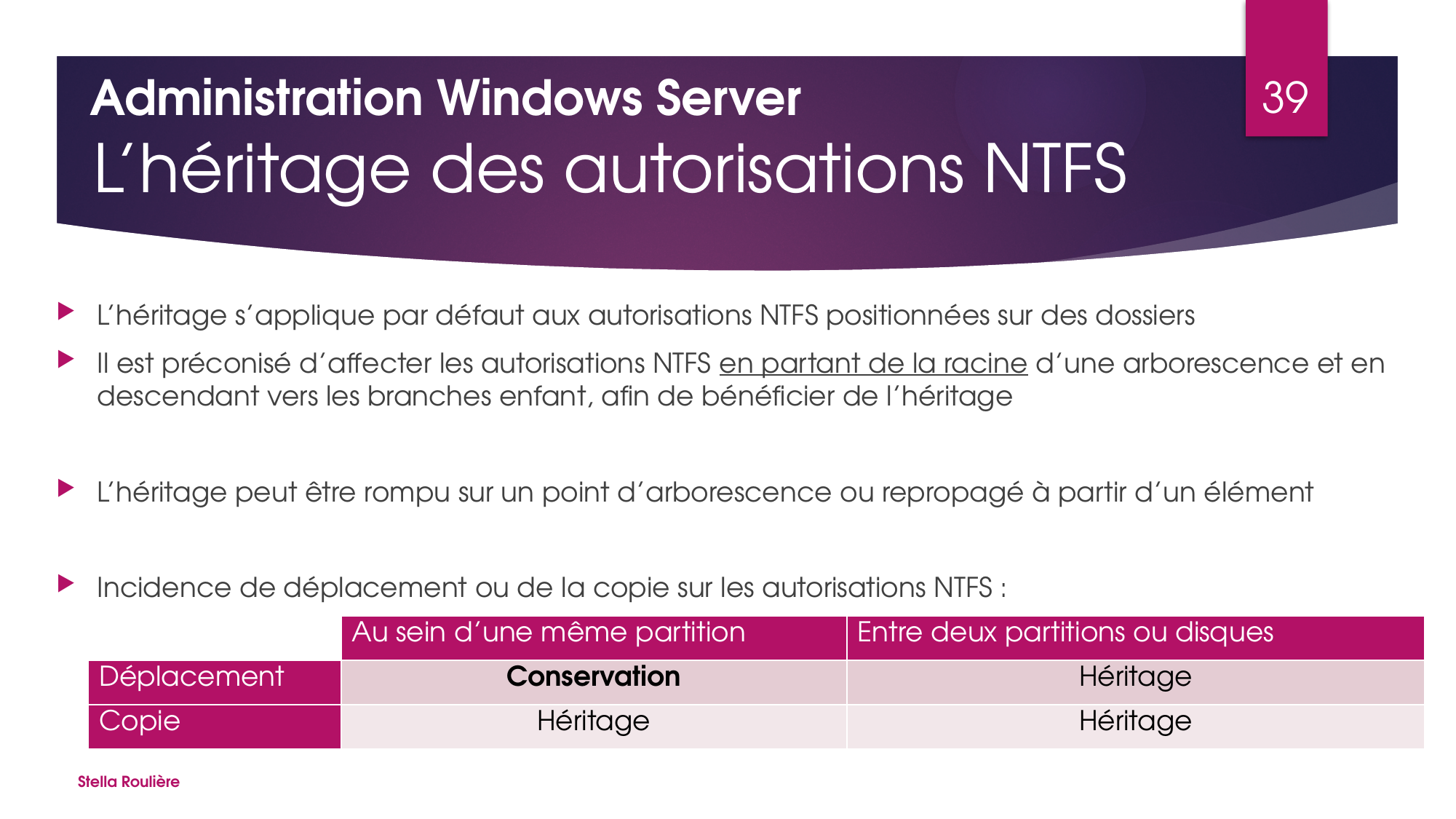

39
Administration Windows Server
# L’héritage des autorisations NTFS
L’héritage s’applique par défaut aux autorisations NTFS positionnées sur des dossiers
Il est préconisé d’affecter les autorisations NTFS en partant de la racine d’une arborescence et en descendant vers les branches enfant, afin de bénéficier de l’héritage

L’héritage peut être rompu sur un point d’arborescence ou repropagé à partir d’un élément

Incidence de déplacement ou de la copie sur les autorisations NTFS :
|  | Au sein d’une même partition | Entre deux partitions ou disques |
| --- | --- | --- |
| Déplacement | Conservation | Héritage |
| Copie | Héritage | Héritage |
Stella Roulière